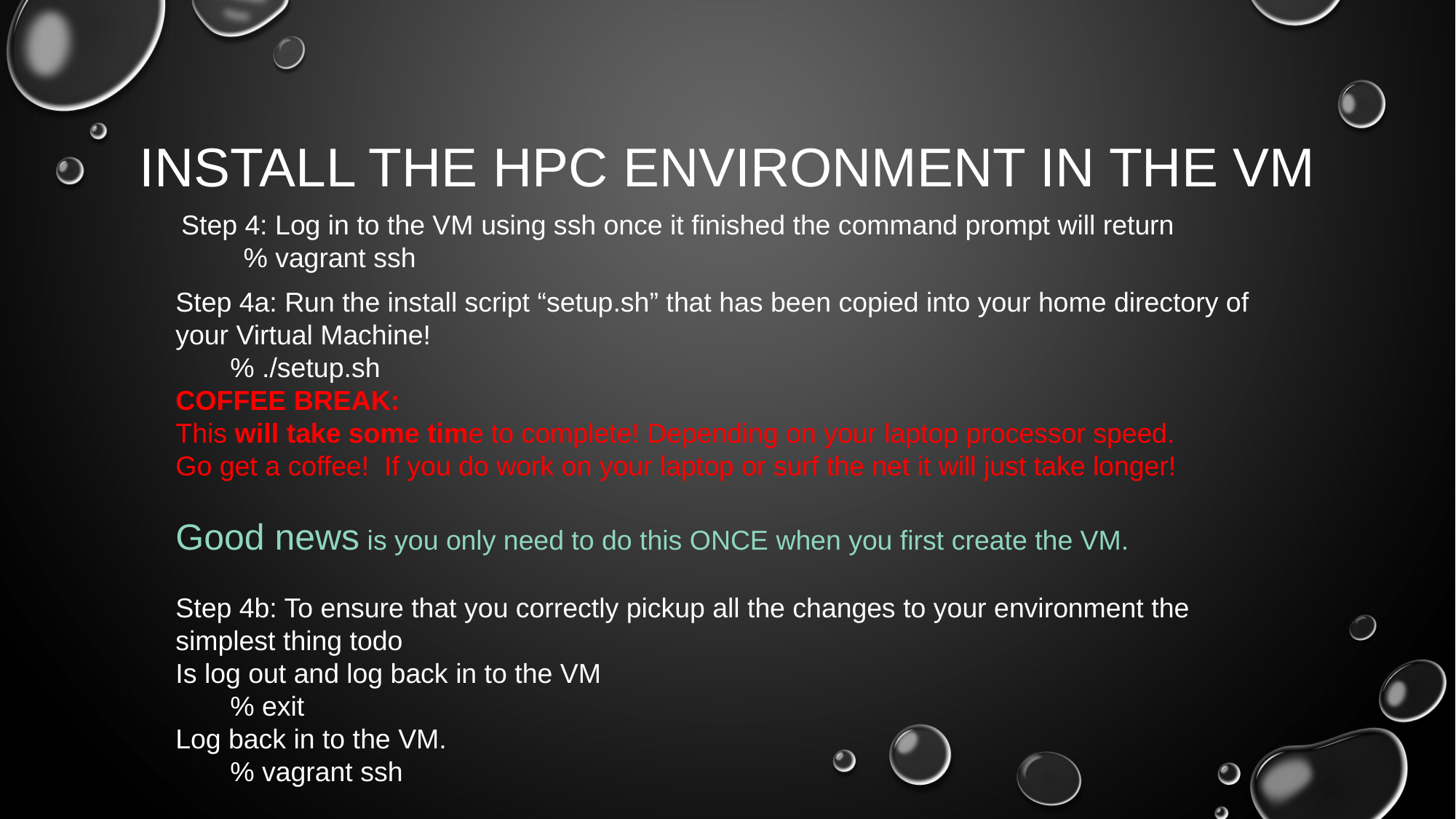

# Install the HPC environment in the VM
Step 4: Log in to the VM using ssh once it finished the command prompt will return
 % vagrant ssh
Step 4a: Run the install script “setup.sh” that has been copied into your home directory of your Virtual Machine!
% ./setup.sh
COFFEE BREAK:
This will take some time to complete! Depending on your laptop processor speed.
Go get a coffee!  If you do work on your laptop or surf the net it will just take longer!

Good news is you only need to do this ONCE when you first create the VM.

Step 4b: To ensure that you correctly pickup all the changes to your environment the simplest thing todo
Is log out and log back in to the VM
% exit
Log back in to the VM.
% vagrant ssh